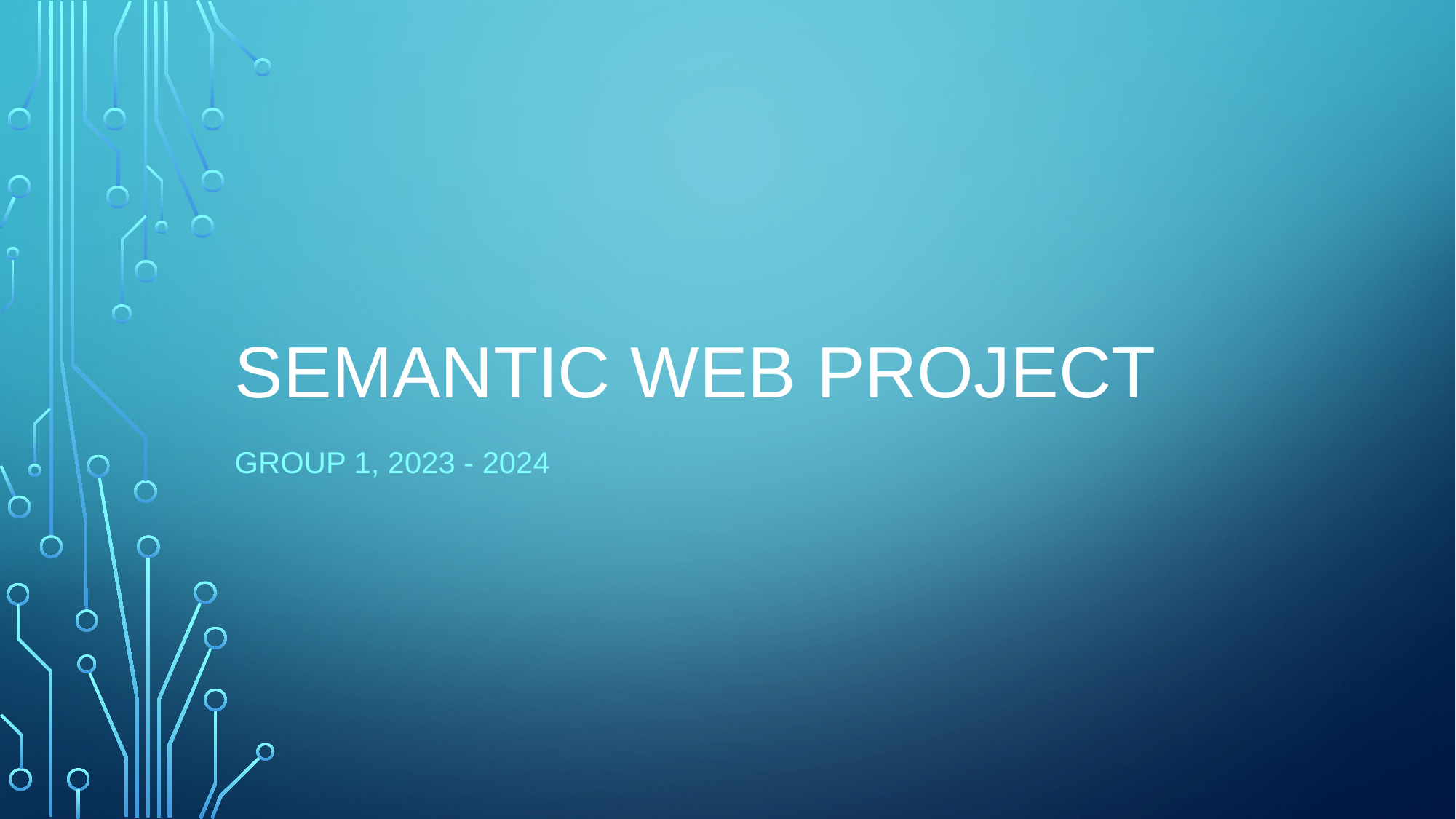

# Semantic web Project
Group 1, 2023 - 2024